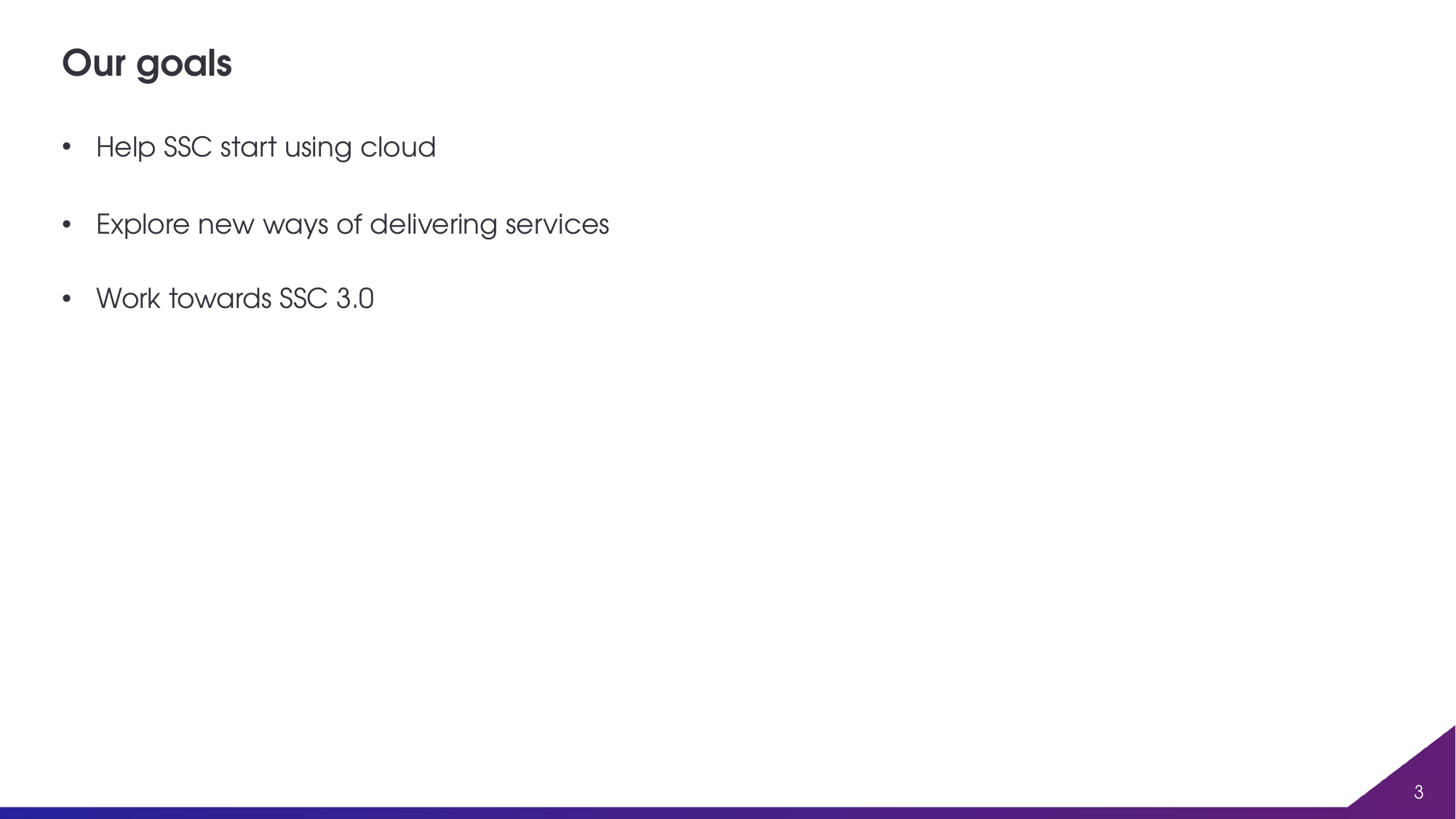

# Our goals
Help SSC start using cloud
Explore new ways of delivering services
Work towards SSC 3.0

3